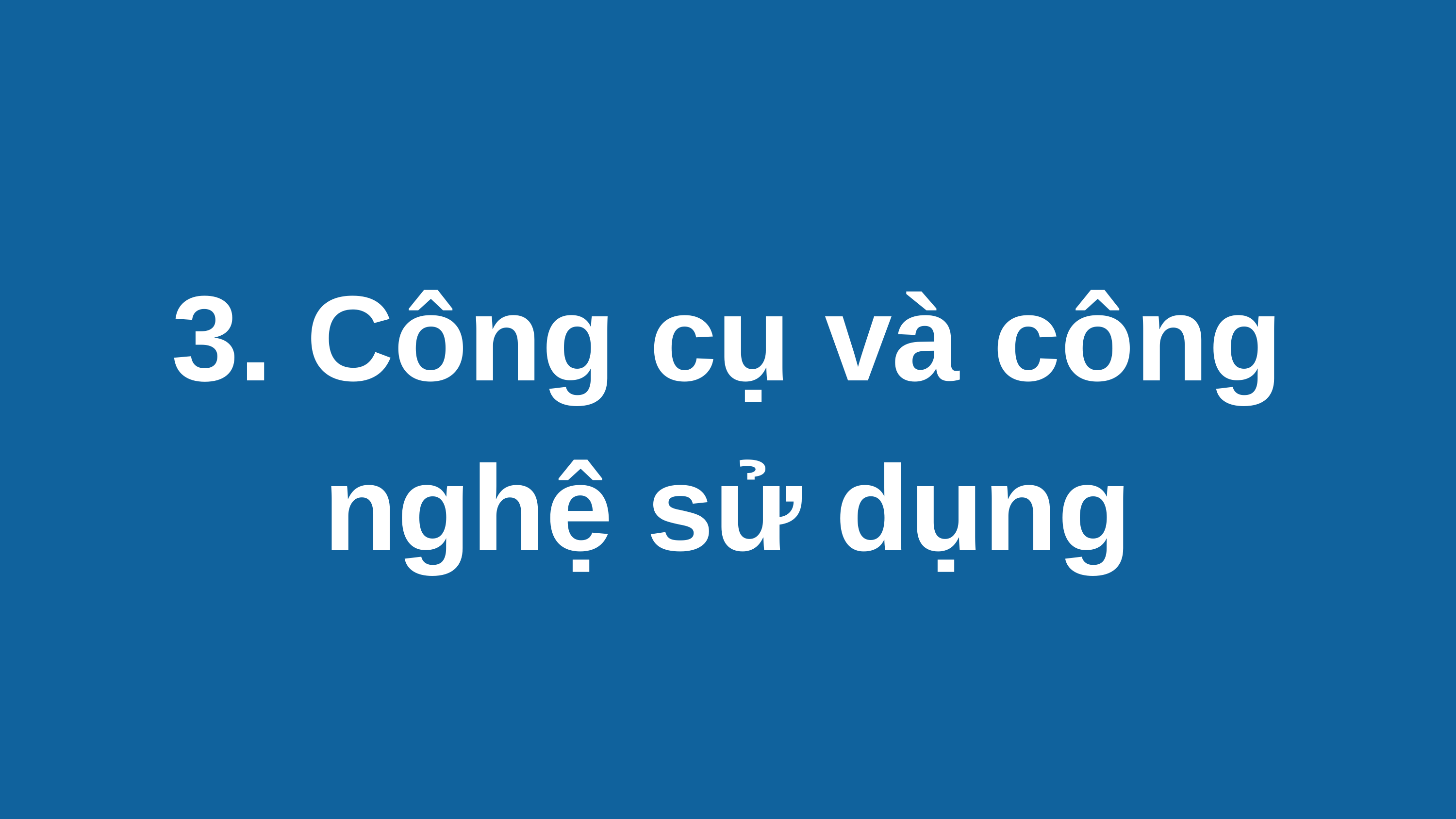

3. Công cụ và công nghệ sử dụng